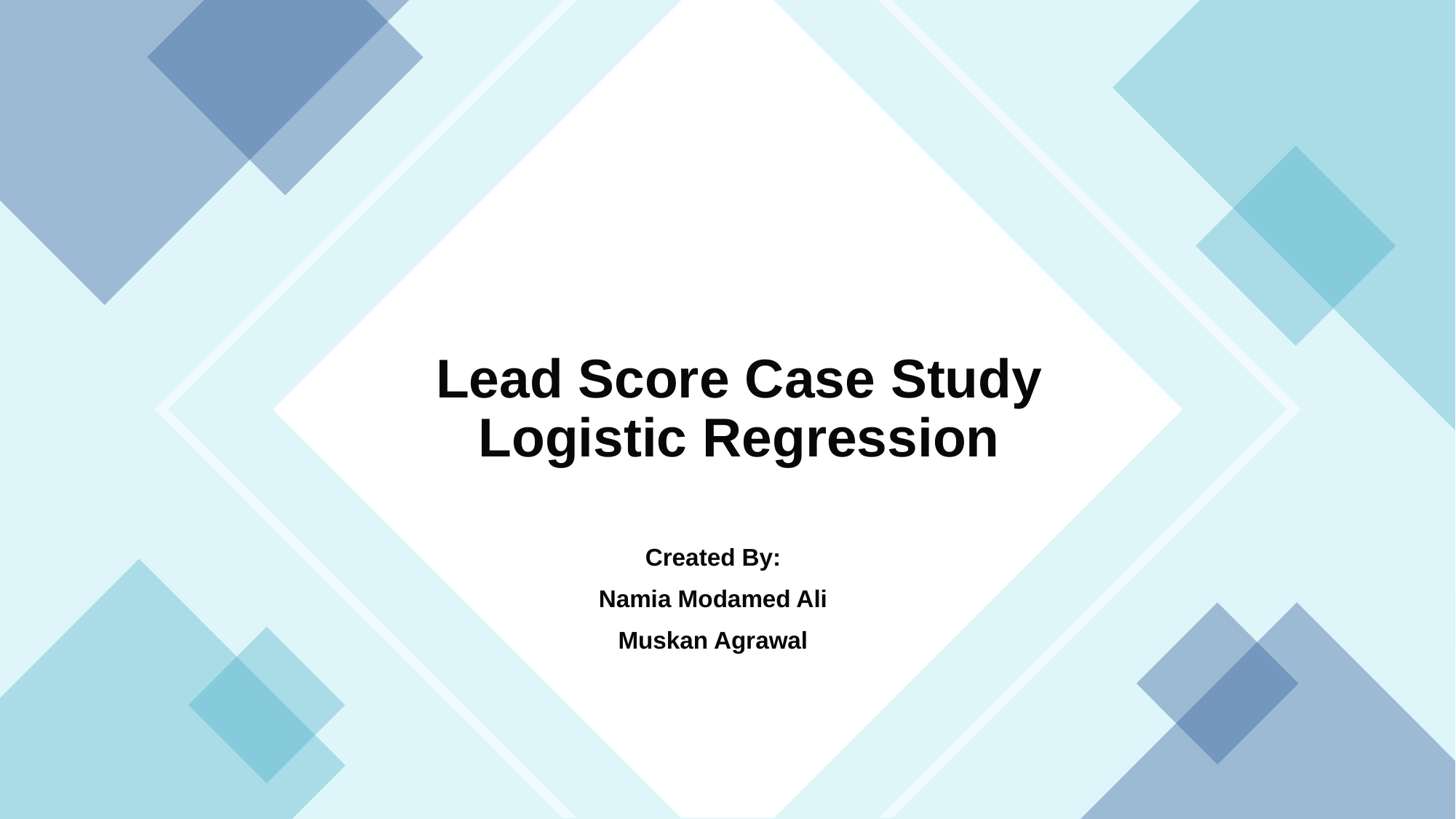

# Lead Score Case Study Logistic Regression
Created By:
Namia Modamed Ali
Muskan Agrawal